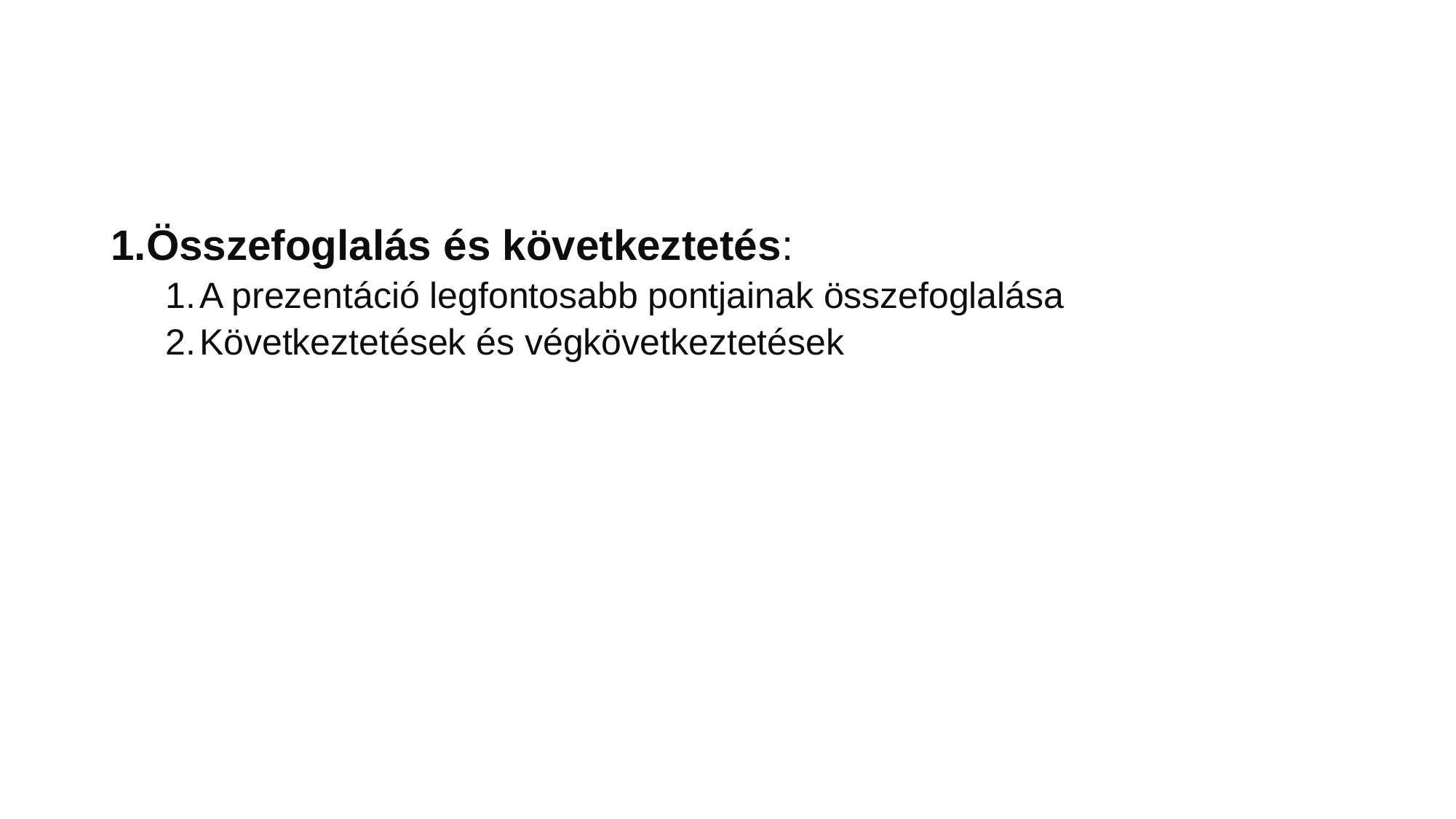

#
Összefoglalás és következtetés:
A prezentáció legfontosabb pontjainak összefoglalása
Következtetések és végkövetkeztetések